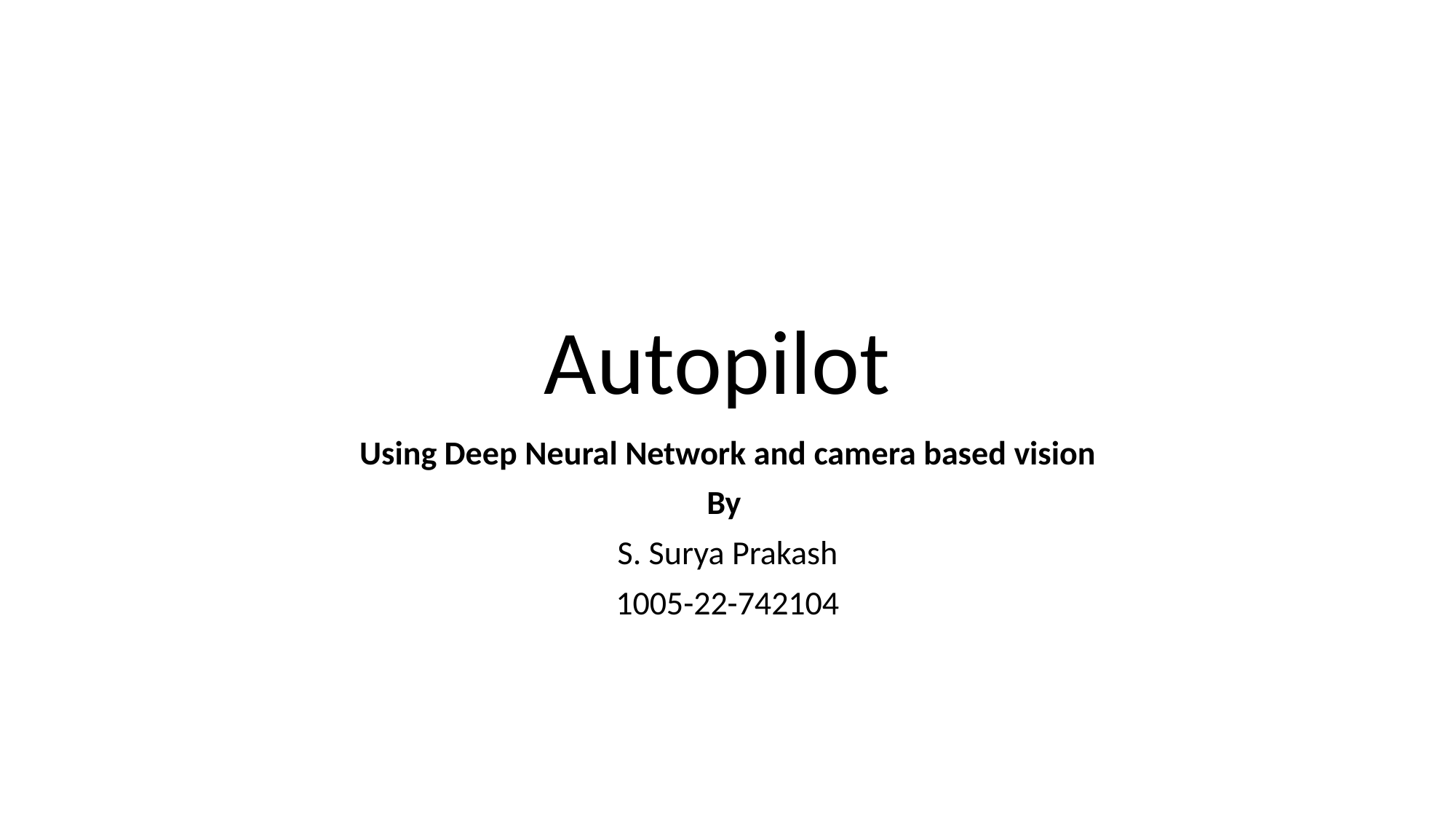

# Autopilot
Using Deep Neural Network and camera based vision
By
S. Surya Prakash
1005-22-742104